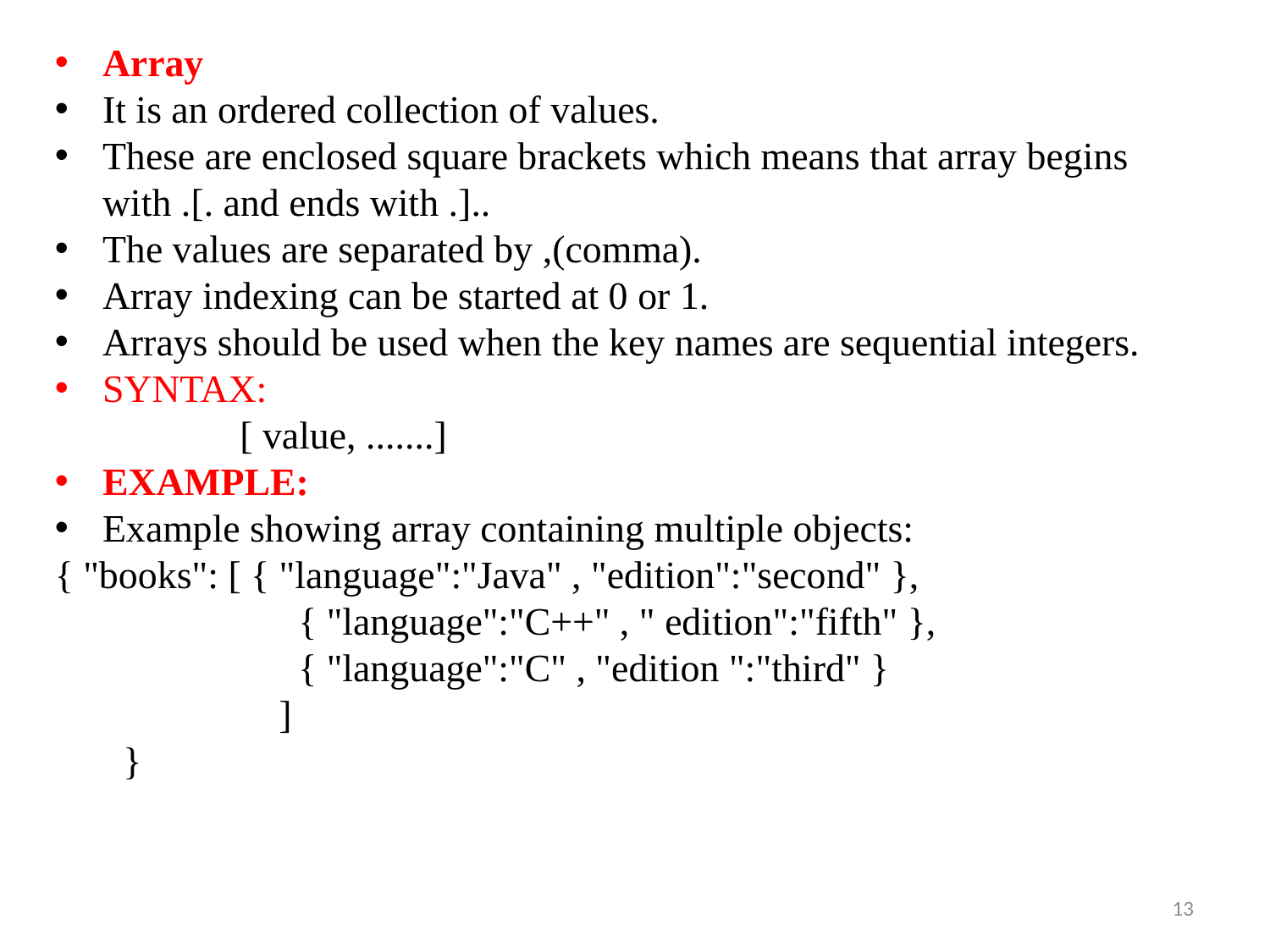

Array
It is an ordered collection of values.
These are enclosed square brackets which means that array begins with .[. and ends with .]..
The values are separated by ,(comma).
Array indexing can be started at 0 or 1.
Arrays should be used when the key names are sequential integers.
SYNTAX:
                   [ value, .......]
EXAMPLE:
Example showing array containing multiple objects:
{ "books": [ { "language":"Java" , "edition":"second" },
                         { "language":"C++" , " edition":"fifth" },
                         { "language":"C" , "edition ":"third" }
                       ]
       }
13